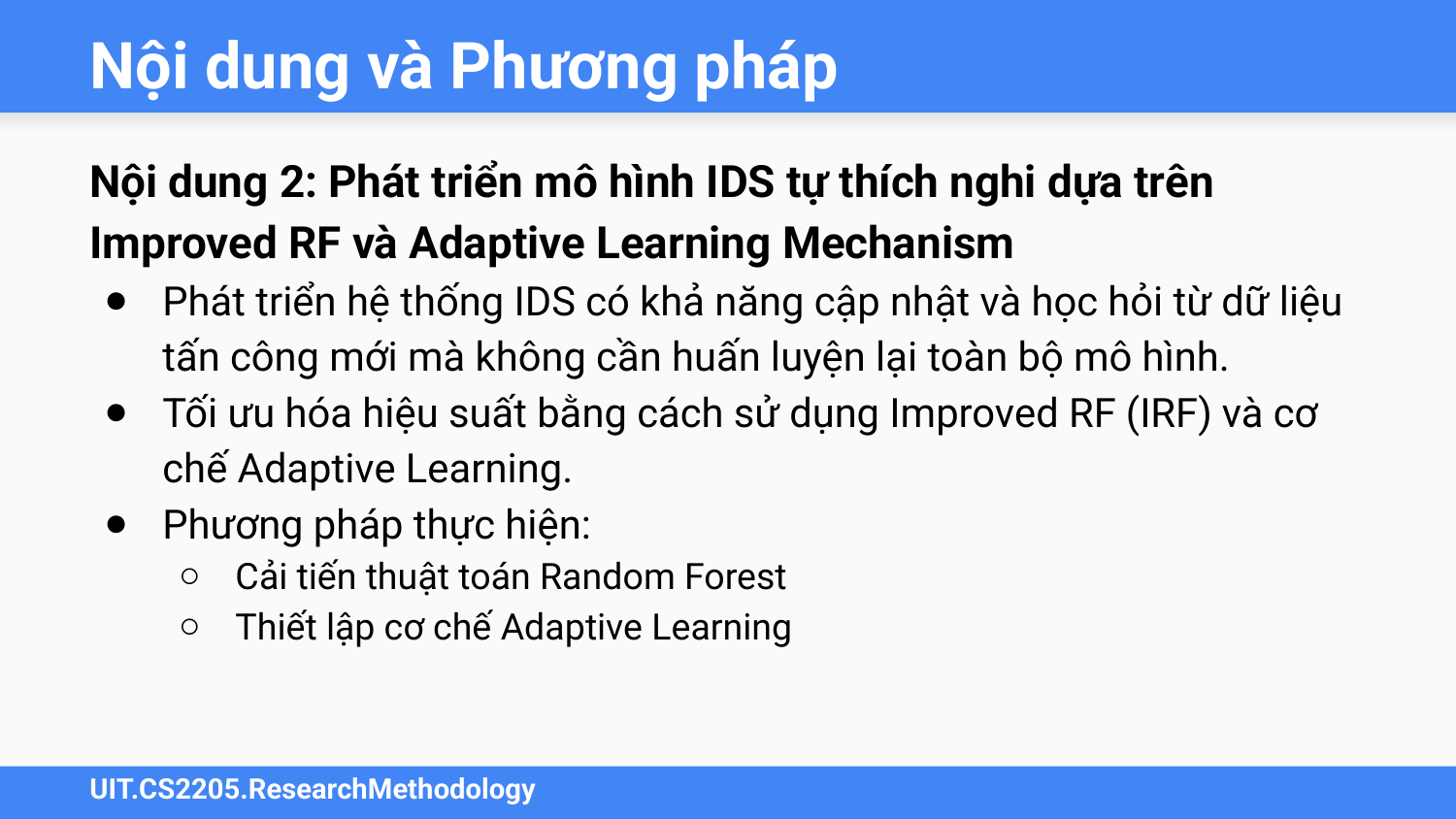

# Nội dung và Phương pháp
Nội dung 2: Phát triển mô hình IDS tự thích nghi dựa trên Improved RF và Adaptive Learning Mechanism
Phát triển hệ thống IDS có khả năng cập nhật và học hỏi từ dữ liệu tấn công mới mà không cần huấn luyện lại toàn bộ mô hình.
Tối ưu hóa hiệu suất bằng cách sử dụng Improved RF (IRF) và cơ chế Adaptive Learning.
Phương pháp thực hiện:
Cải tiến thuật toán Random Forest
Thiết lập cơ chế Adaptive Learning